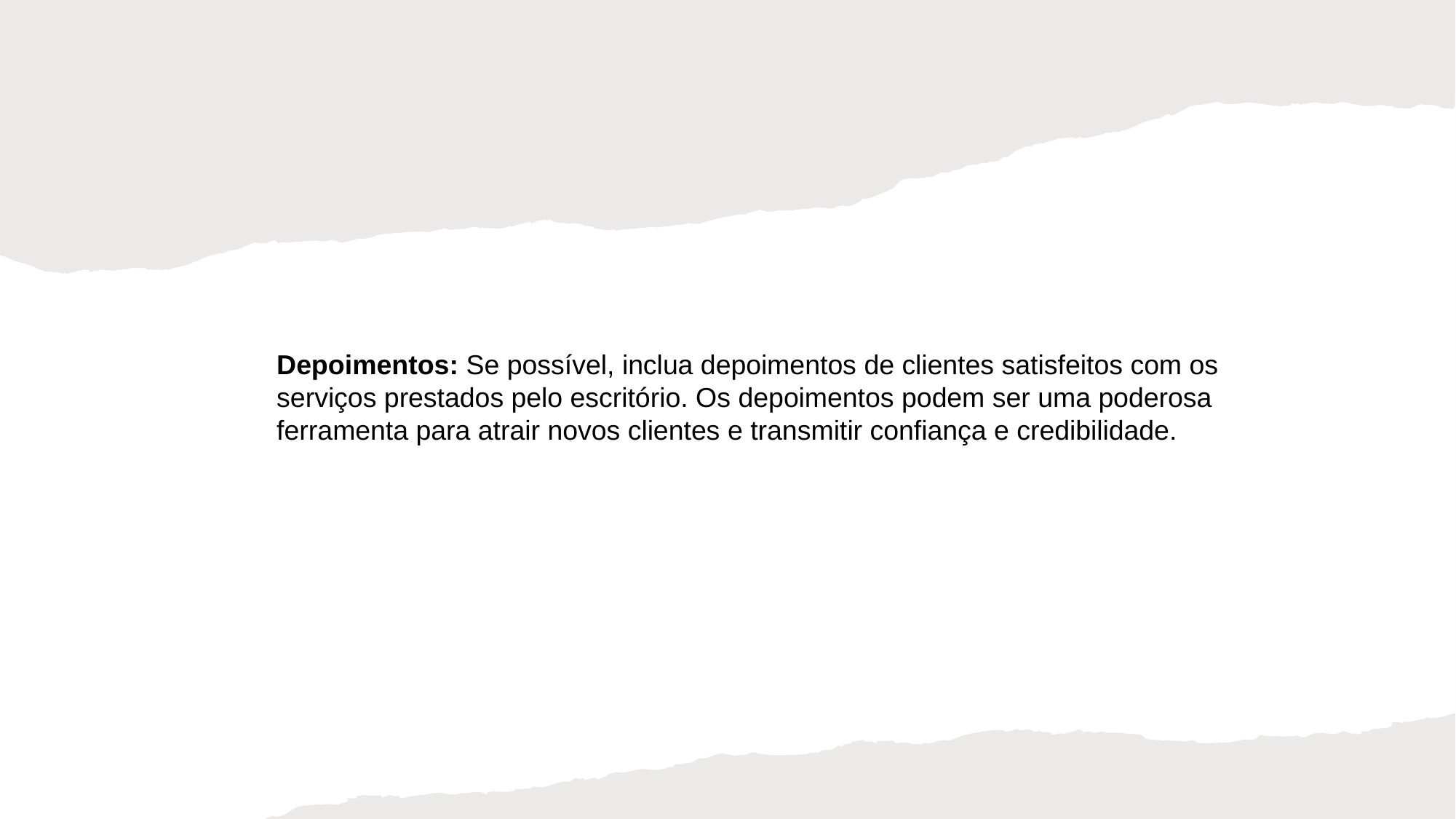

Depoimentos: Se possível, inclua depoimentos de clientes satisfeitos com os serviços prestados pelo escritório. Os depoimentos podem ser uma poderosa ferramenta para atrair novos clientes e transmitir confiança e credibilidade.